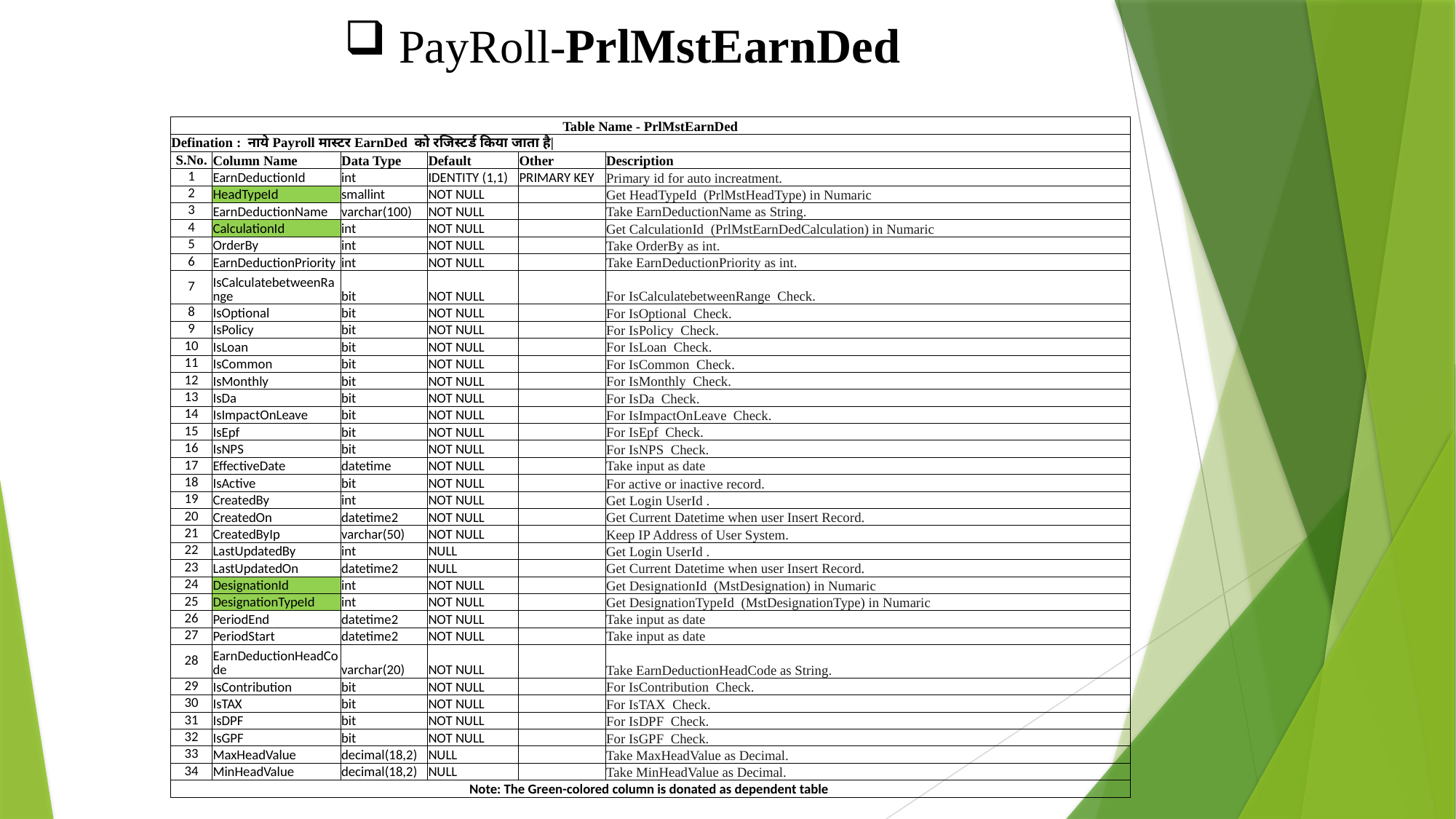

PayRoll-PrlMstEarnDed
| Table Name - PrlMstEarnDed |  |  |  |  |  |
| --- | --- | --- | --- | --- | --- |
| Defination : नाये Payroll मास्टर EarnDed को रजिस्टर्ड किया जाता है| |  |  |  |  |  |
| S.No. | Column Name | Data Type | Default | Other | Description |
| 1 | EarnDeductionId | int | IDENTITY (1,1) | PRIMARY KEY | Primary id for auto increatment. |
| 2 | HeadTypeId | smallint | NOT NULL |  | Get HeadTypeId (PrlMstHeadType) in Numaric |
| 3 | EarnDeductionName | varchar(100) | NOT NULL |  | Take EarnDeductionName as String. |
| 4 | CalculationId | int | NOT NULL |  | Get CalculationId (PrlMstEarnDedCalculation) in Numaric |
| 5 | OrderBy | int | NOT NULL |  | Take OrderBy as int. |
| 6 | EarnDeductionPriority | int | NOT NULL |  | Take EarnDeductionPriority as int. |
| 7 | IsCalculatebetweenRange | bit | NOT NULL |  | For IsCalculatebetweenRange Check. |
| 8 | IsOptional | bit | NOT NULL |  | For IsOptional Check. |
| 9 | IsPolicy | bit | NOT NULL |  | For IsPolicy Check. |
| 10 | IsLoan | bit | NOT NULL |  | For IsLoan Check. |
| 11 | IsCommon | bit | NOT NULL |  | For IsCommon Check. |
| 12 | IsMonthly | bit | NOT NULL |  | For IsMonthly Check. |
| 13 | IsDa | bit | NOT NULL |  | For IsDa Check. |
| 14 | IsImpactOnLeave | bit | NOT NULL |  | For IsImpactOnLeave Check. |
| 15 | IsEpf | bit | NOT NULL |  | For IsEpf Check. |
| 16 | IsNPS | bit | NOT NULL |  | For IsNPS Check. |
| 17 | EffectiveDate | datetime | NOT NULL |  | Take input as date |
| 18 | IsActive | bit | NOT NULL |  | For active or inactive record. |
| 19 | CreatedBy | int | NOT NULL |  | Get Login UserId . |
| 20 | CreatedOn | datetime2 | NOT NULL |  | Get Current Datetime when user Insert Record. |
| 21 | CreatedByIp | varchar(50) | NOT NULL |  | Keep IP Address of User System. |
| 22 | LastUpdatedBy | int | NULL |  | Get Login UserId . |
| 23 | LastUpdatedOn | datetime2 | NULL |  | Get Current Datetime when user Insert Record. |
| 24 | DesignationId | int | NOT NULL |  | Get DesignationId (MstDesignation) in Numaric |
| 25 | DesignationTypeId | int | NOT NULL |  | Get DesignationTypeId (MstDesignationType) in Numaric |
| 26 | PeriodEnd | datetime2 | NOT NULL |  | Take input as date |
| 27 | PeriodStart | datetime2 | NOT NULL |  | Take input as date |
| 28 | EarnDeductionHeadCode | varchar(20) | NOT NULL |  | Take EarnDeductionHeadCode as String. |
| 29 | IsContribution | bit | NOT NULL |  | For IsContribution Check. |
| 30 | IsTAX | bit | NOT NULL |  | For IsTAX Check. |
| 31 | IsDPF | bit | NOT NULL |  | For IsDPF Check. |
| 32 | IsGPF | bit | NOT NULL |  | For IsGPF Check. |
| 33 | MaxHeadValue | decimal(18,2) | NULL |  | Take MaxHeadValue as Decimal. |
| 34 | MinHeadValue | decimal(18,2) | NULL |  | Take MinHeadValue as Decimal. |
| Note: The Green-colored column is donated as dependent table |  |  |  |  |  |